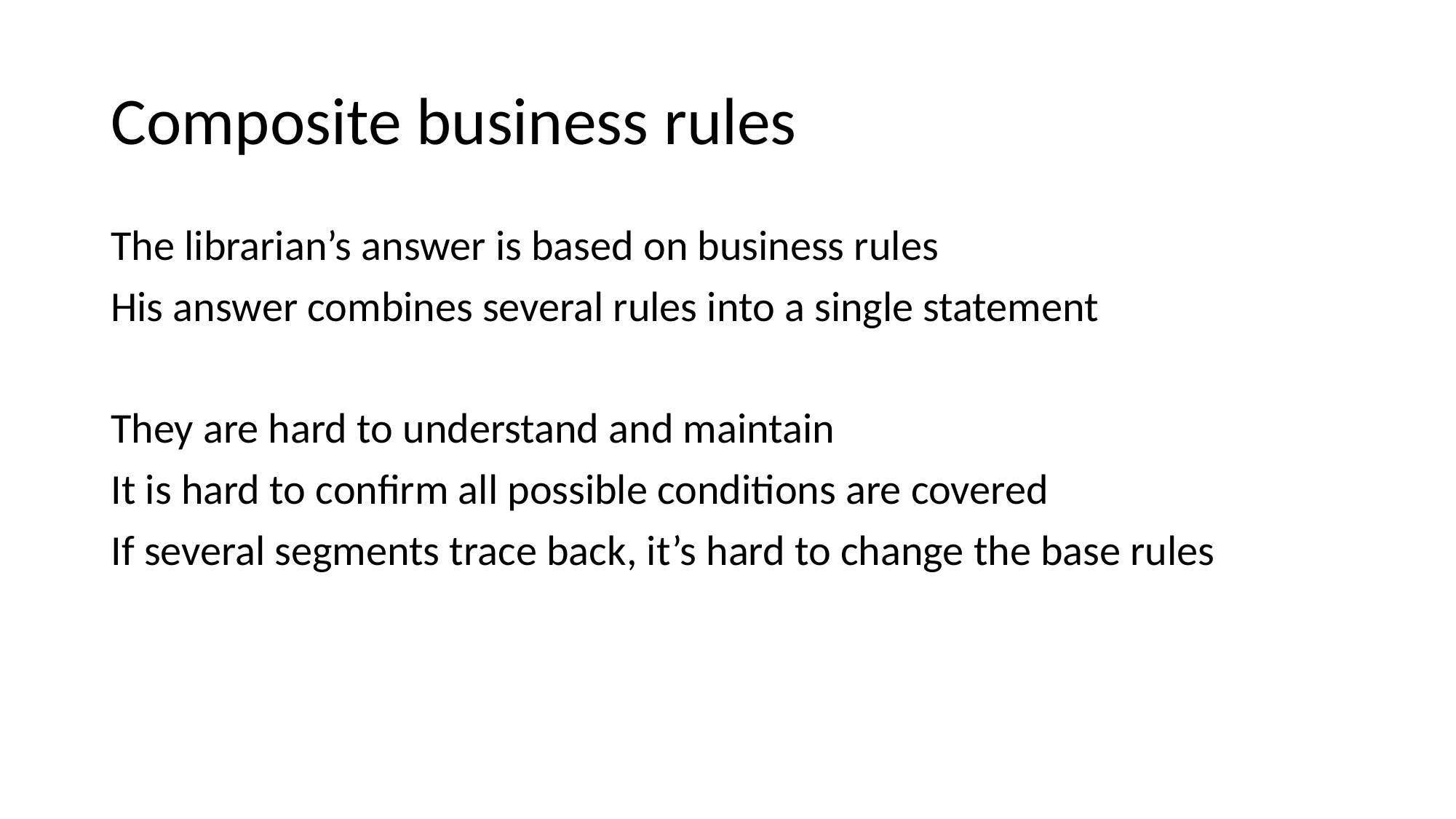

# Composite business rules
The librarian’s answer is based on business rules
His answer combines several rules into a single statement

They are hard to understand and maintain
It is hard to confirm all possible conditions are covered
If several segments trace back, it’s hard to change the base rules